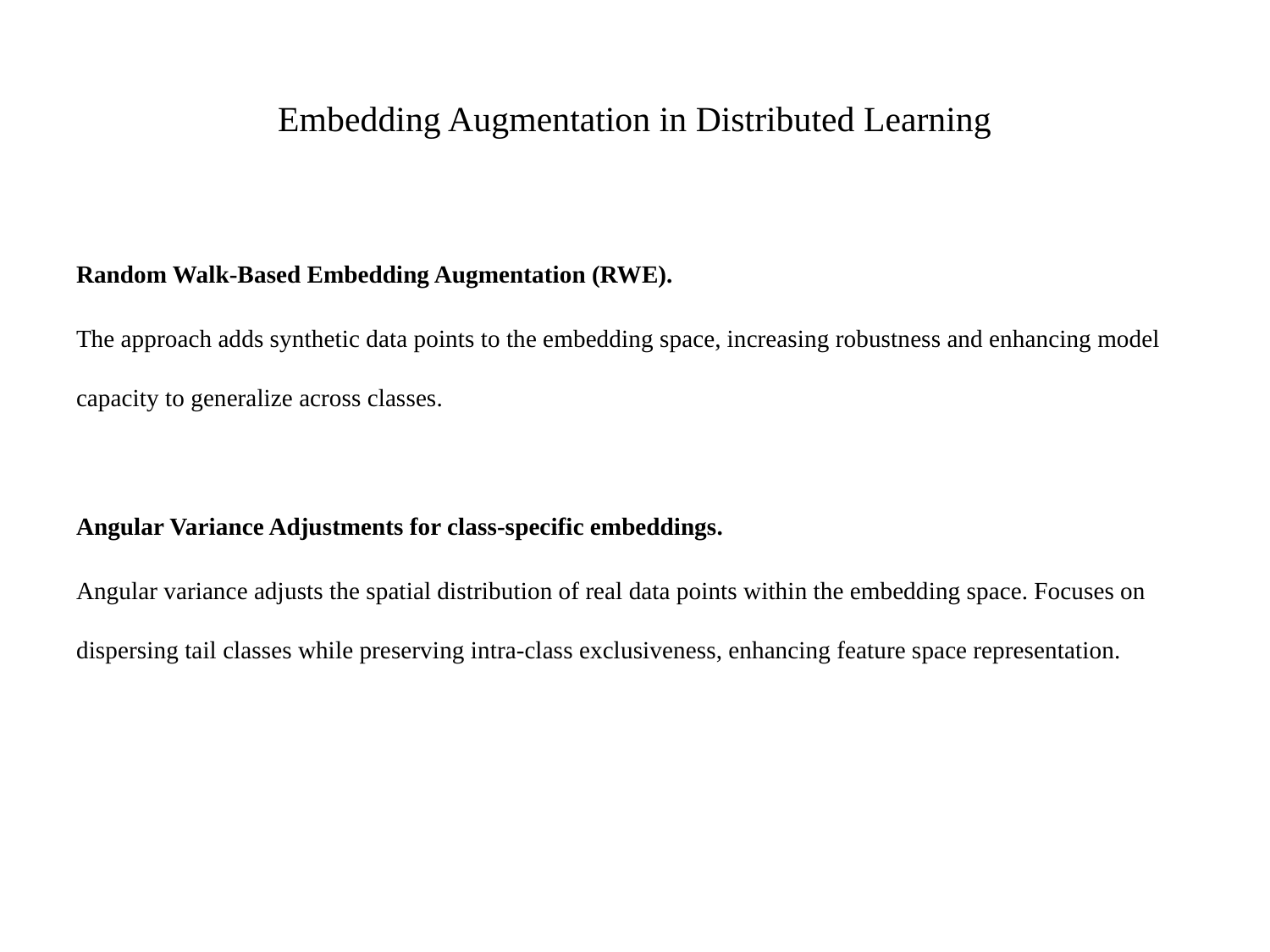

# Embedding Augmentation in Distributed Learning
Random Walk-Based Embedding Augmentation (RWE).
The approach adds synthetic data points to the embedding space, increasing robustness and enhancing model capacity to generalize across classes.

Angular Variance Adjustments for class-specific embeddings.
Angular variance adjusts the spatial distribution of real data points within the embedding space. Focuses on dispersing tail classes while preserving intra-class exclusiveness, enhancing feature space representation.